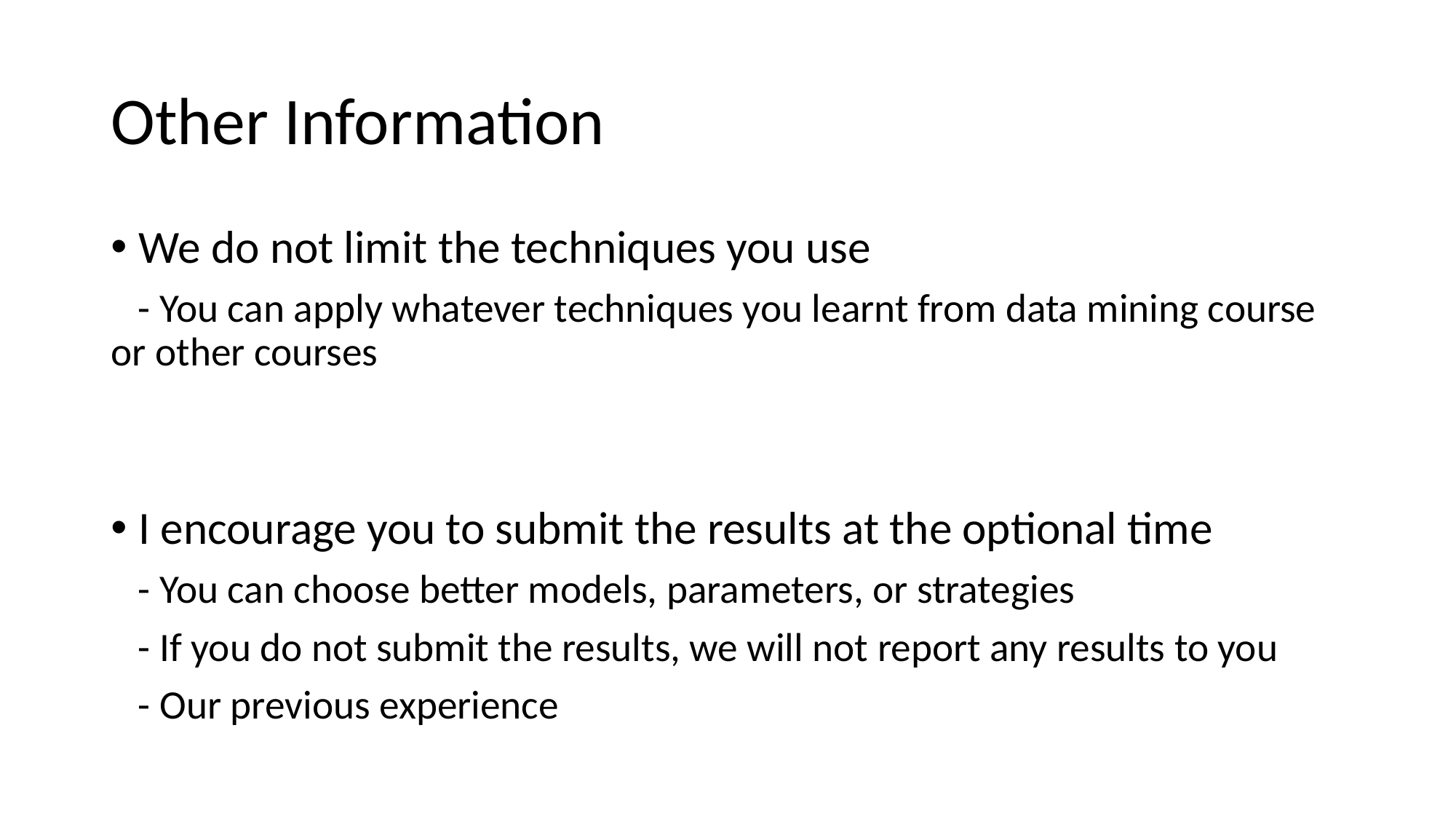

# Other Information
We do not limit the techniques you use
   - You can apply whatever techniques you learnt from data mining course or other courses

I encourage you to submit the results at the optional time
   - You can choose better models, parameters, or strategies
   - If you do not submit the results, we will not report any results to you
   - Our previous experience